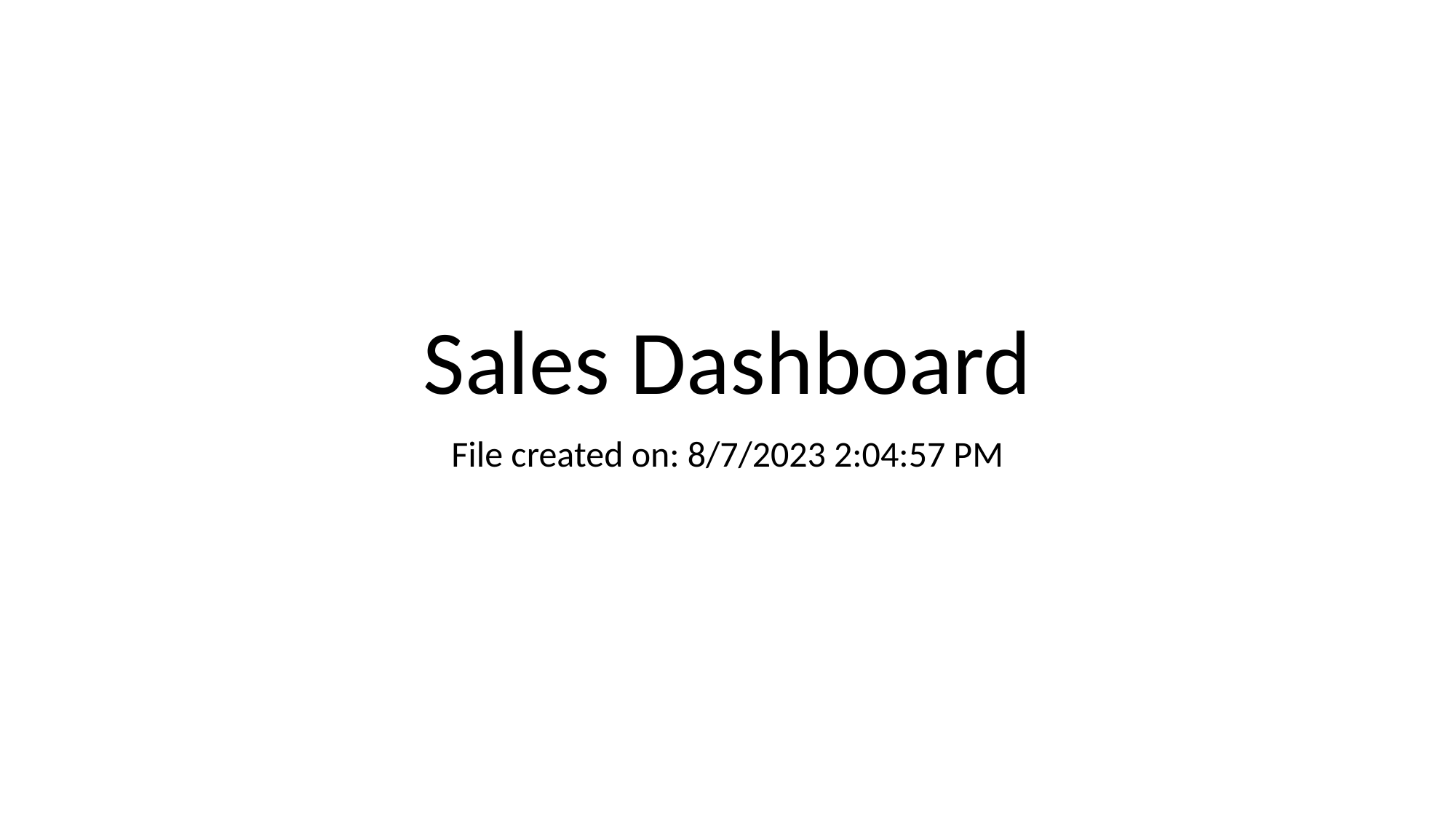

# Sales Dashboard
File created on: 8/7/2023 2:04:57 PM